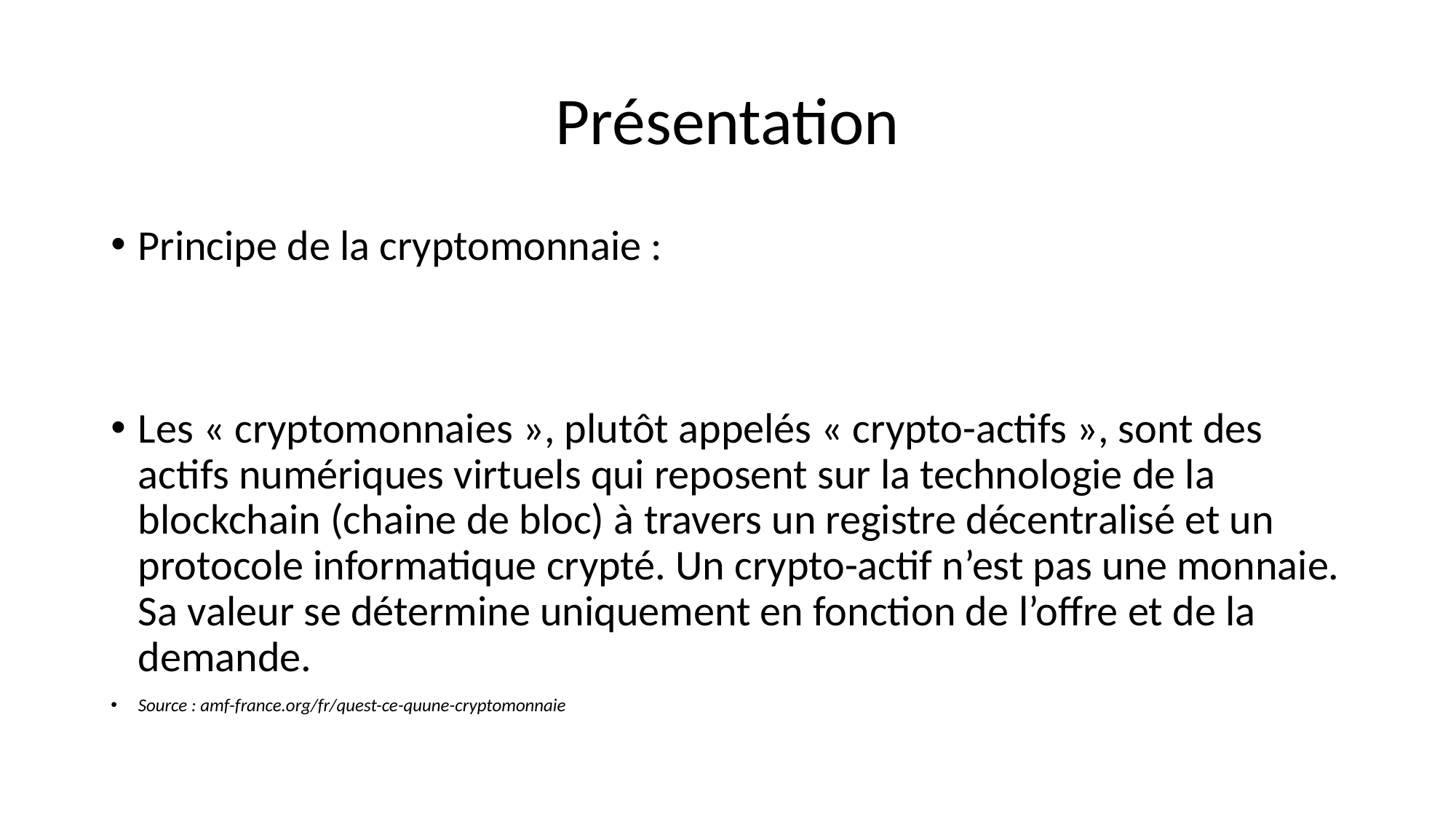

# Présentation
Principe de la cryptomonnaie :

Les « cryptomonnaies », plutôt appelés « crypto-actifs », sont des actifs numériques virtuels qui reposent sur la technologie de la blockchain (chaine de bloc) à travers un registre décentralisé et un protocole informatique crypté. Un crypto-actif n’est pas une monnaie. Sa valeur se détermine uniquement en fonction de l’offre et de la demande.
Source : amf-france.org/fr/quest-ce-quune-cryptomonnaie